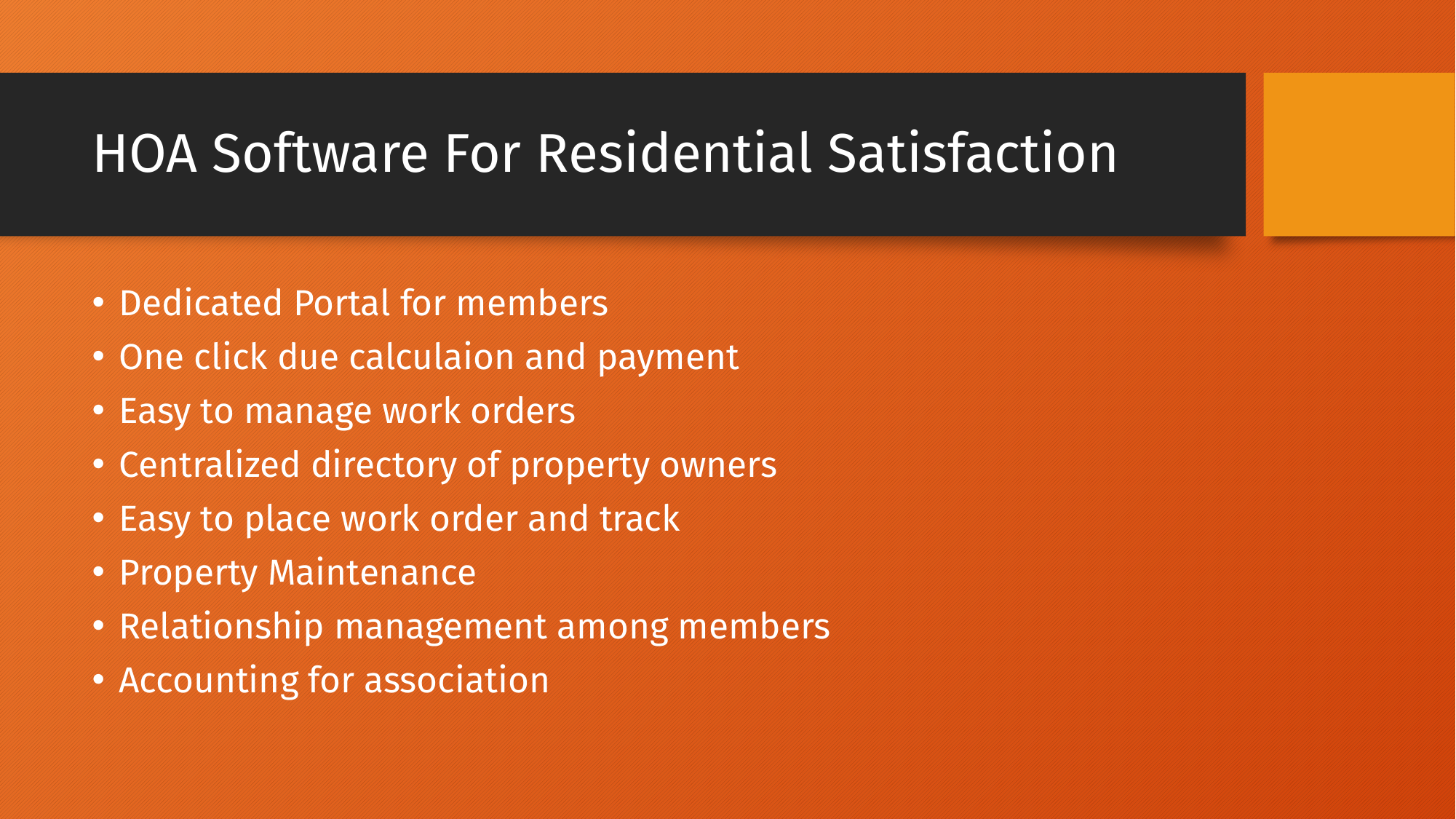

# HOA Software For Residential Satisfaction
Dedicated Portal for members
One click due calculaion and payment
Easy to manage work orders
Centralized directory of property owners
Easy to place work order and track
Property Maintenance
Relationship management among members
Accounting for association